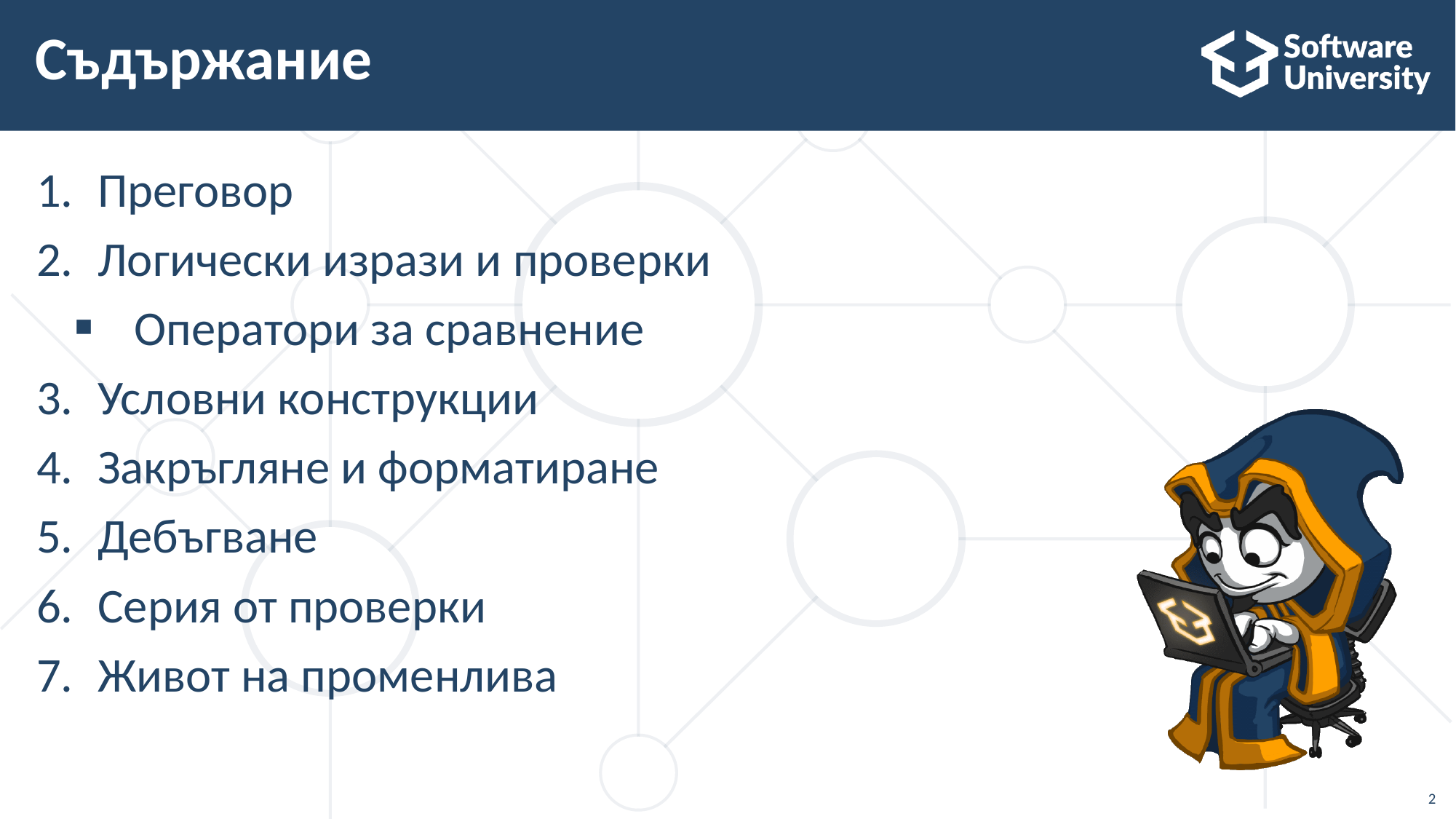

Съдържание
Преговор
Логически изрази и проверки
Оператори за сравнение
Условни конструкции
Закръгляне и форматиране
Дебъгване
Серия от проверки
Живот на променлива

2